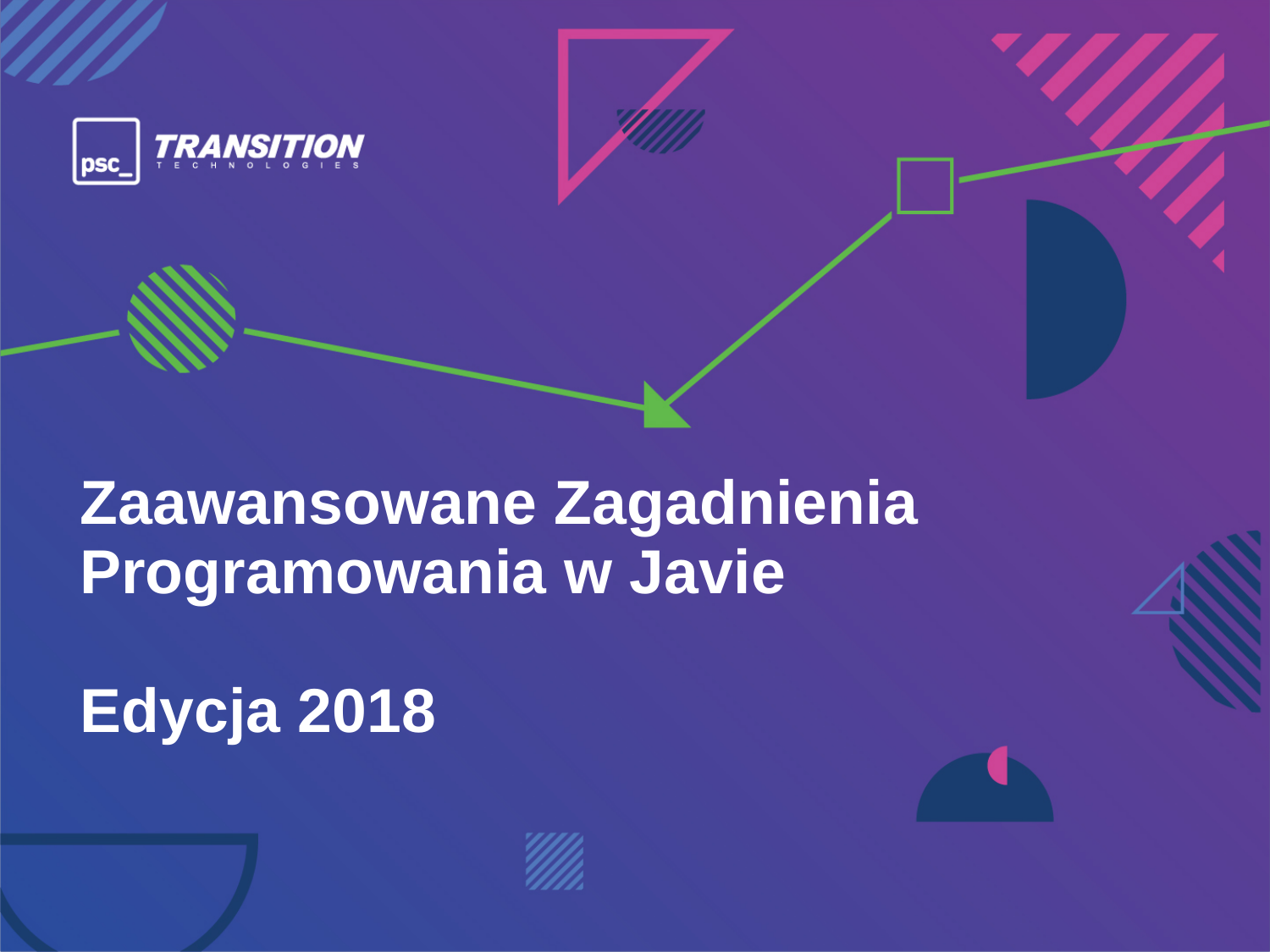

# Zaawansowane Zagadnienia Programowania w Javie Edycja 2018